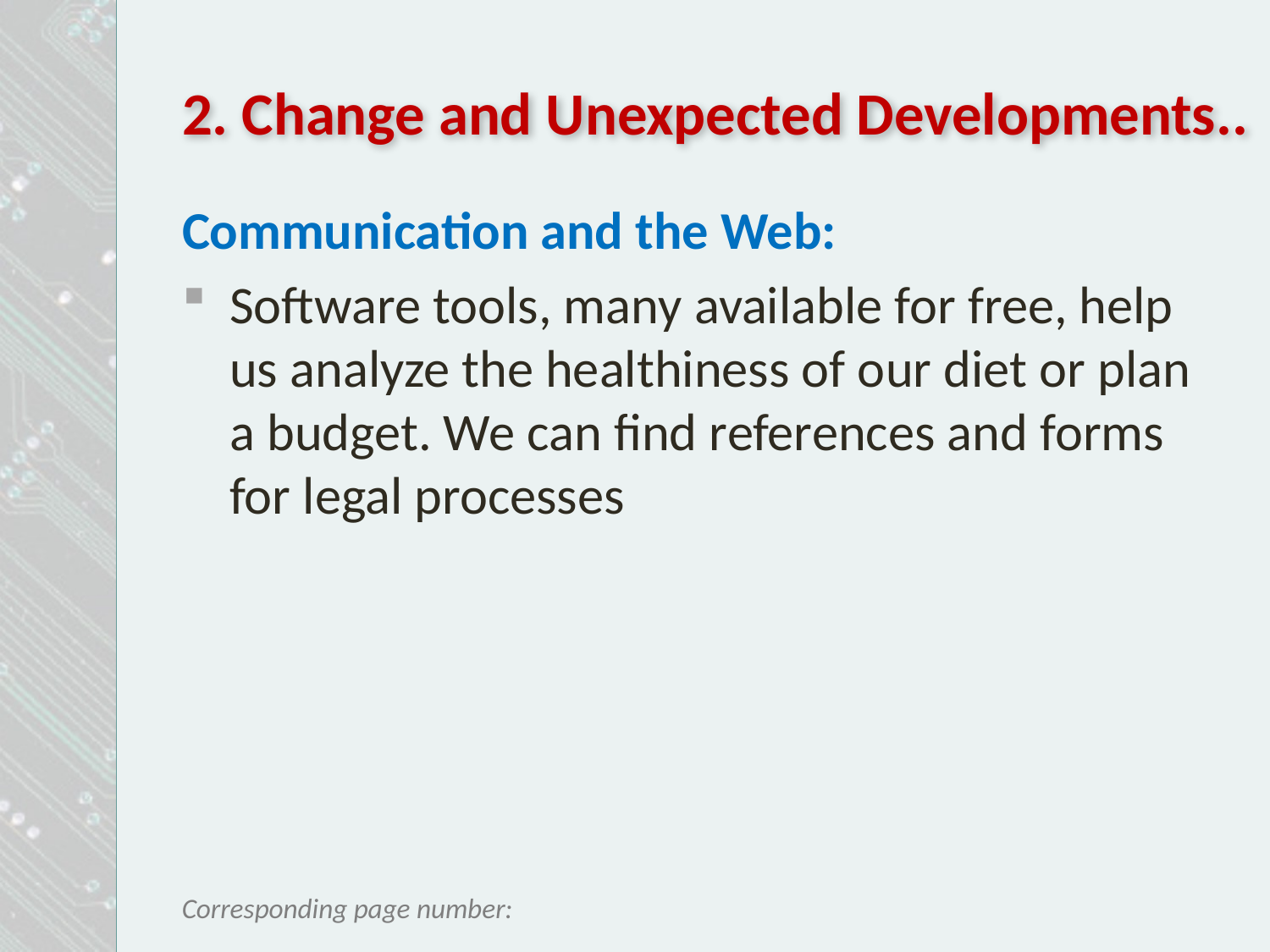

# 2. Change and Unexpected Developments..
Communication and the Web:
Software tools, many available for free, help us analyze the healthiness of our diet or plan a budget. We can find references and forms for legal processes